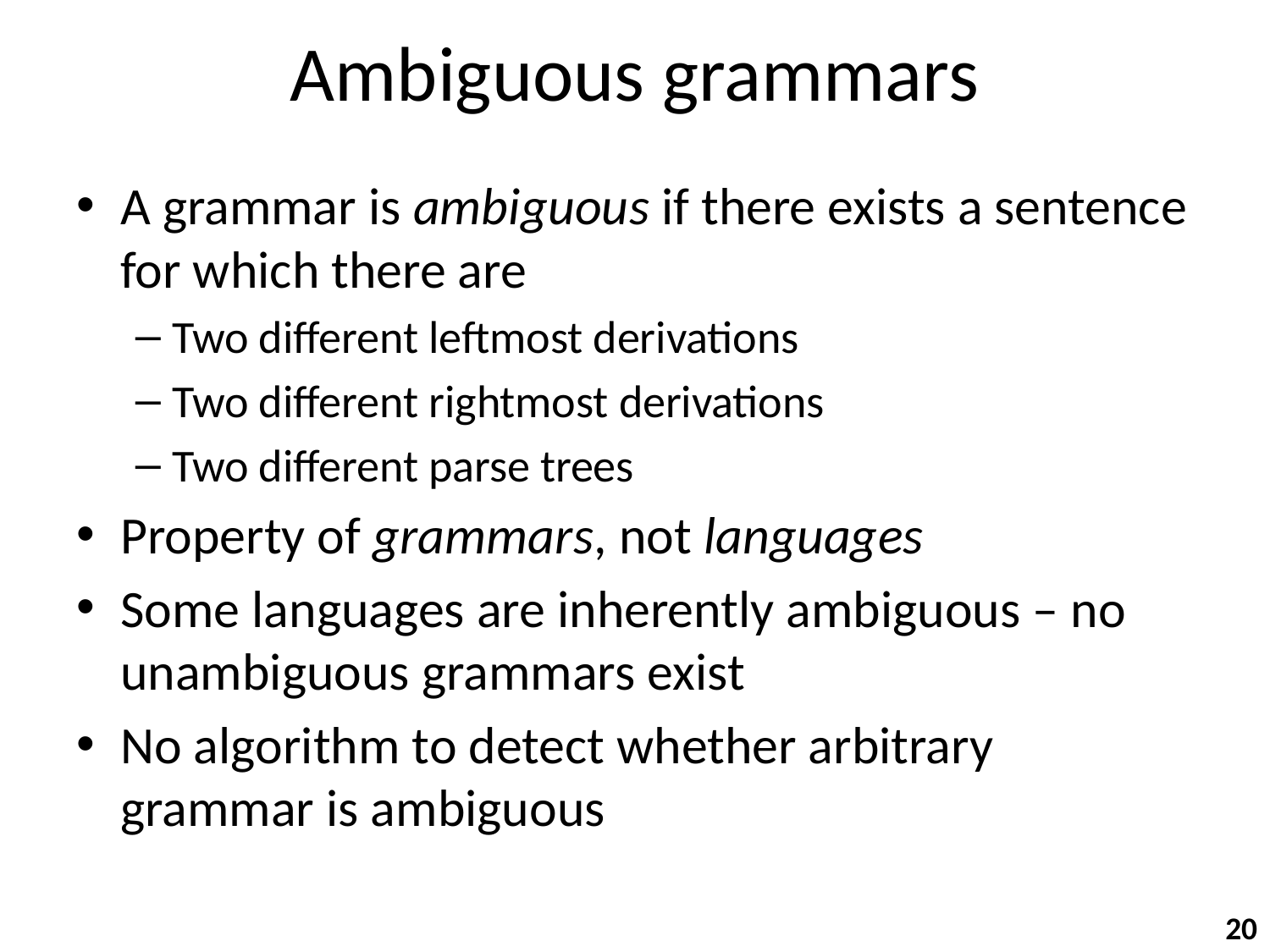

# Ambiguous grammars
A grammar is ambiguous if there exists a sentence for which there are
Two different leftmost derivations
Two different rightmost derivations
Two different parse trees
Property of grammars, not languages
Some languages are inherently ambiguous – no unambiguous grammars exist
No algorithm to detect whether arbitrary grammar is ambiguous
20